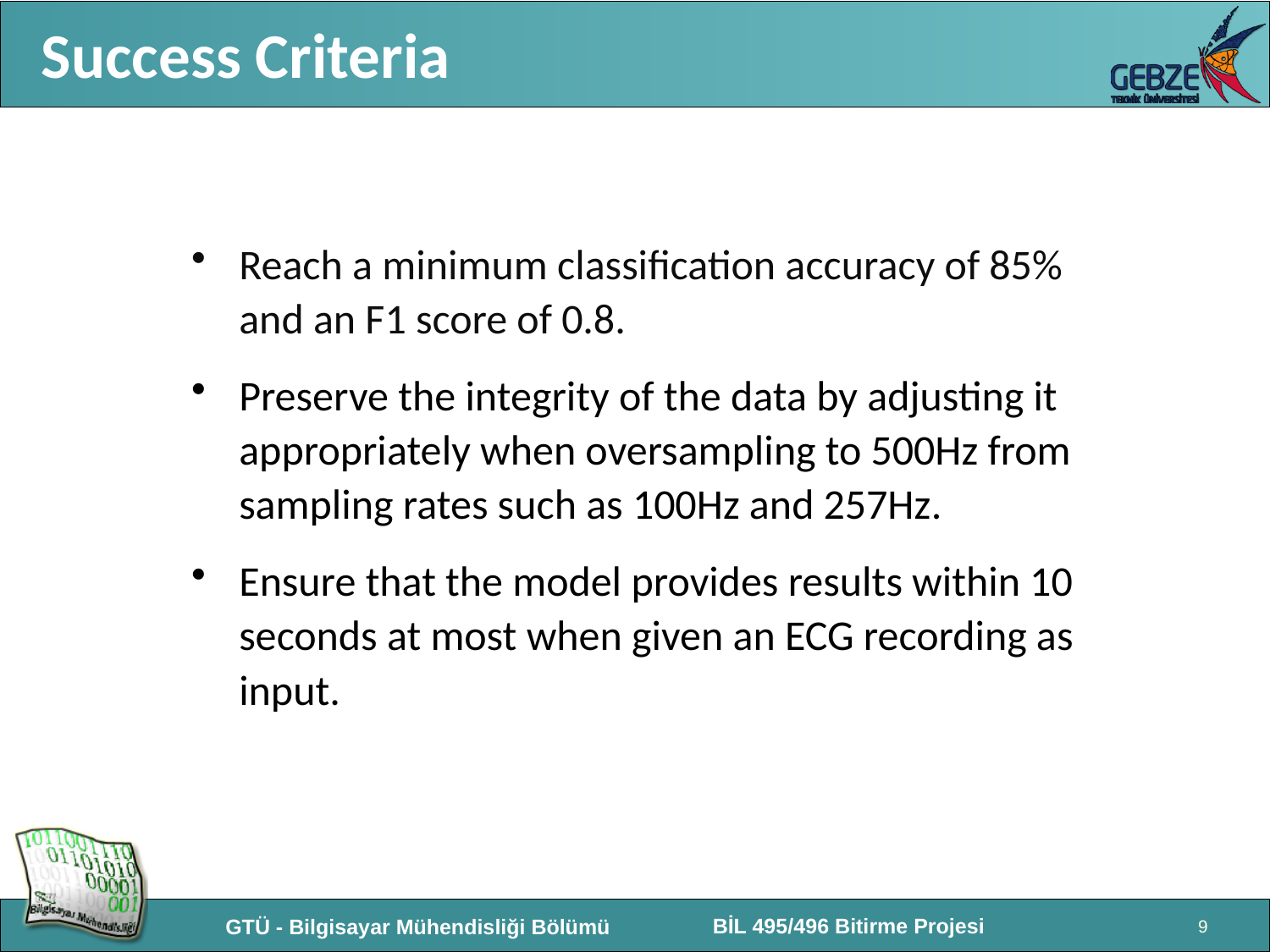

# Success Criteria
Reach a minimum classification accuracy of 85% and an F1 score of 0.8.
Preserve the integrity of the data by adjusting it appropriately when oversampling to 500Hz from sampling rates such as 100Hz and 257Hz.
Ensure that the model provides results within 10 seconds at most when given an ECG recording as input.
9